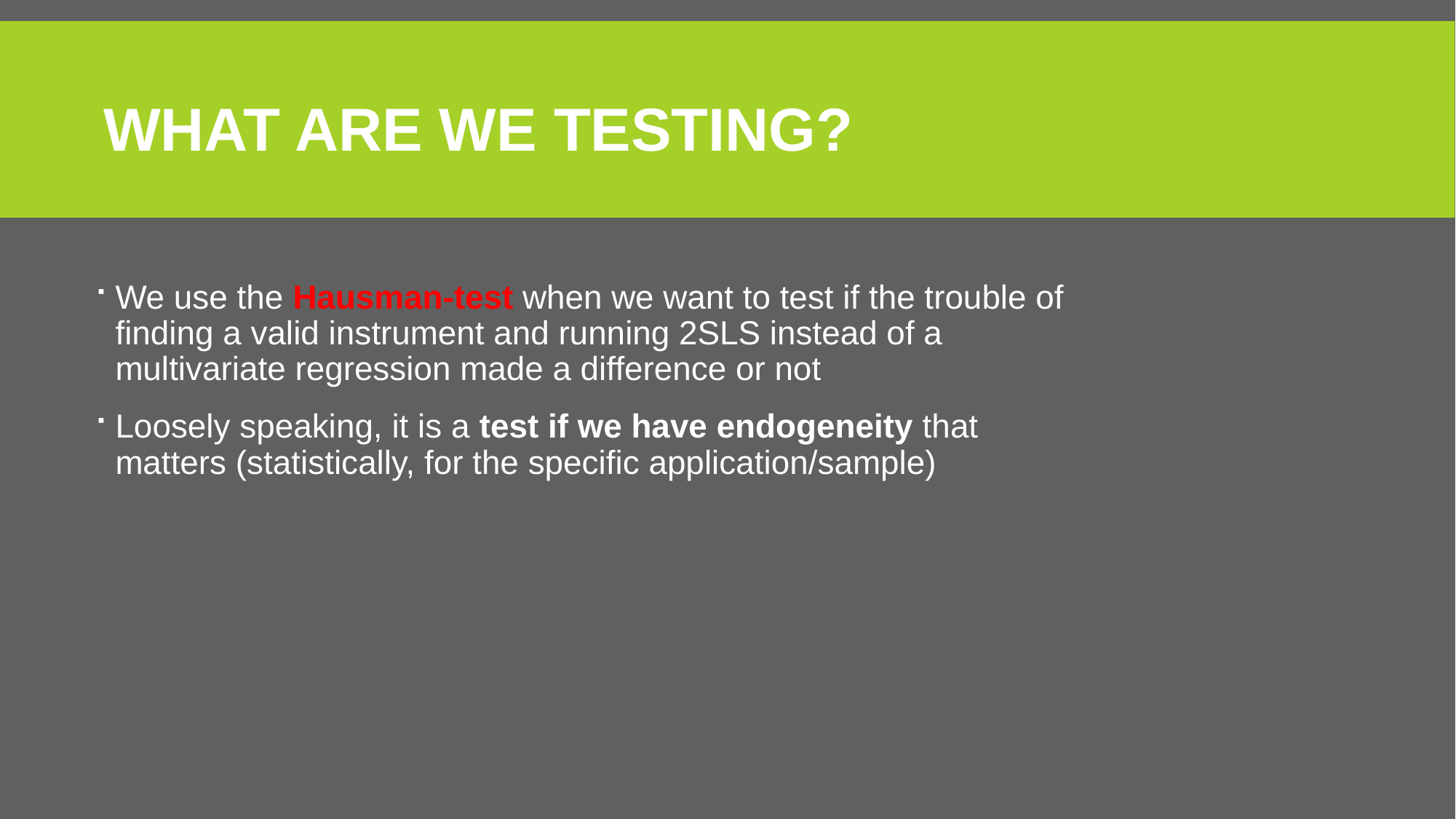

# What are we testing?
We use the Hausman-test when we want to test if the trouble of finding a valid instrument and running 2SLS instead of a multivariate regression made a difference or not
Loosely speaking, it is a test if we have endogeneity that matters (statistically, for the specific application/sample)